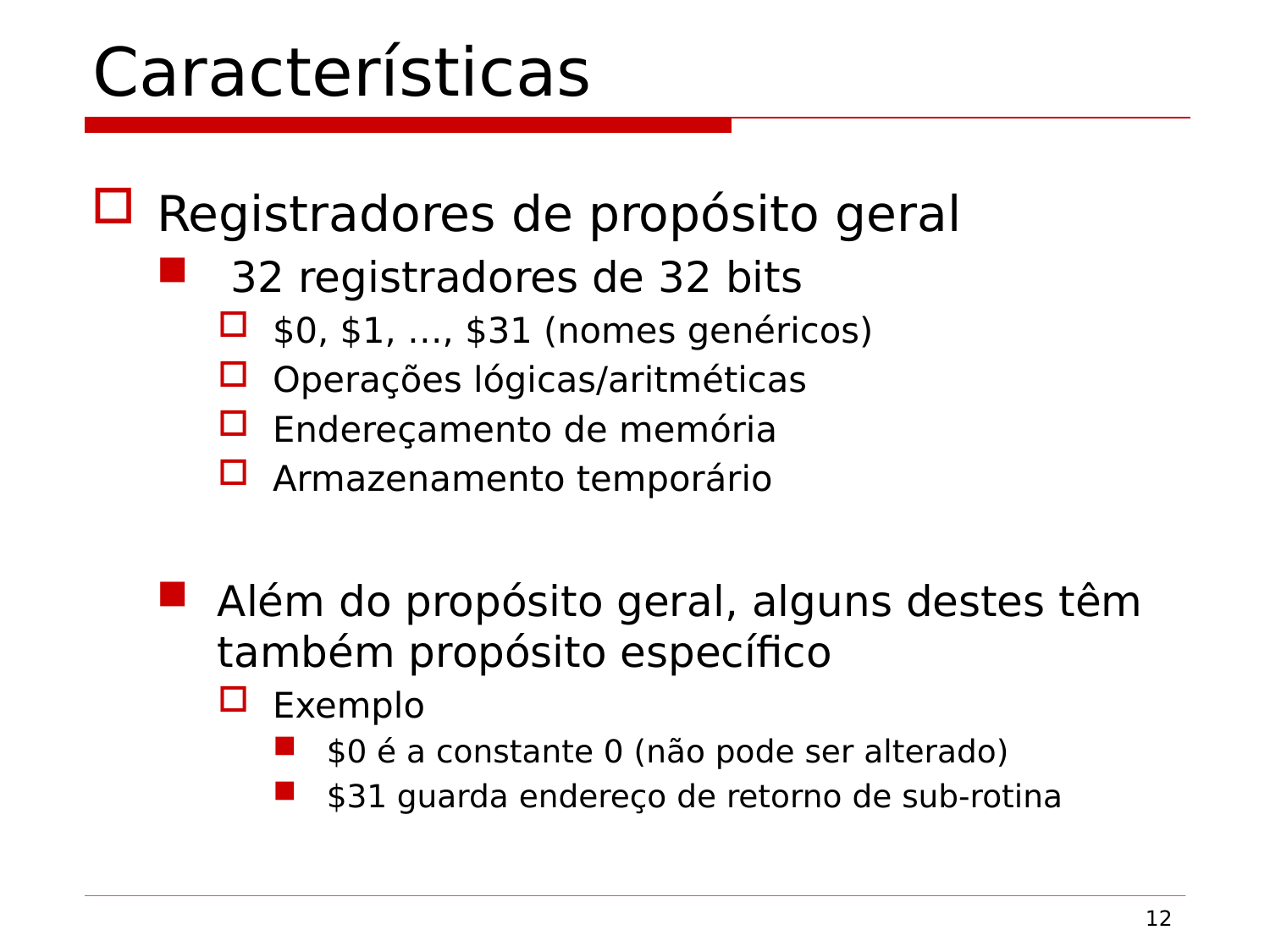

# Características
Registradores de propósito geral
 32 registradores de 32 bits
$0, $1, …, $31 (nomes genéricos)
Operações lógicas/aritméticas
Endereçamento de memória
Armazenamento temporário

Além do propósito geral, alguns destes têm também propósito específico
Exemplo
$0 é a constante 0 (não pode ser alterado)
$31 guarda endereço de retorno de sub-rotina

12